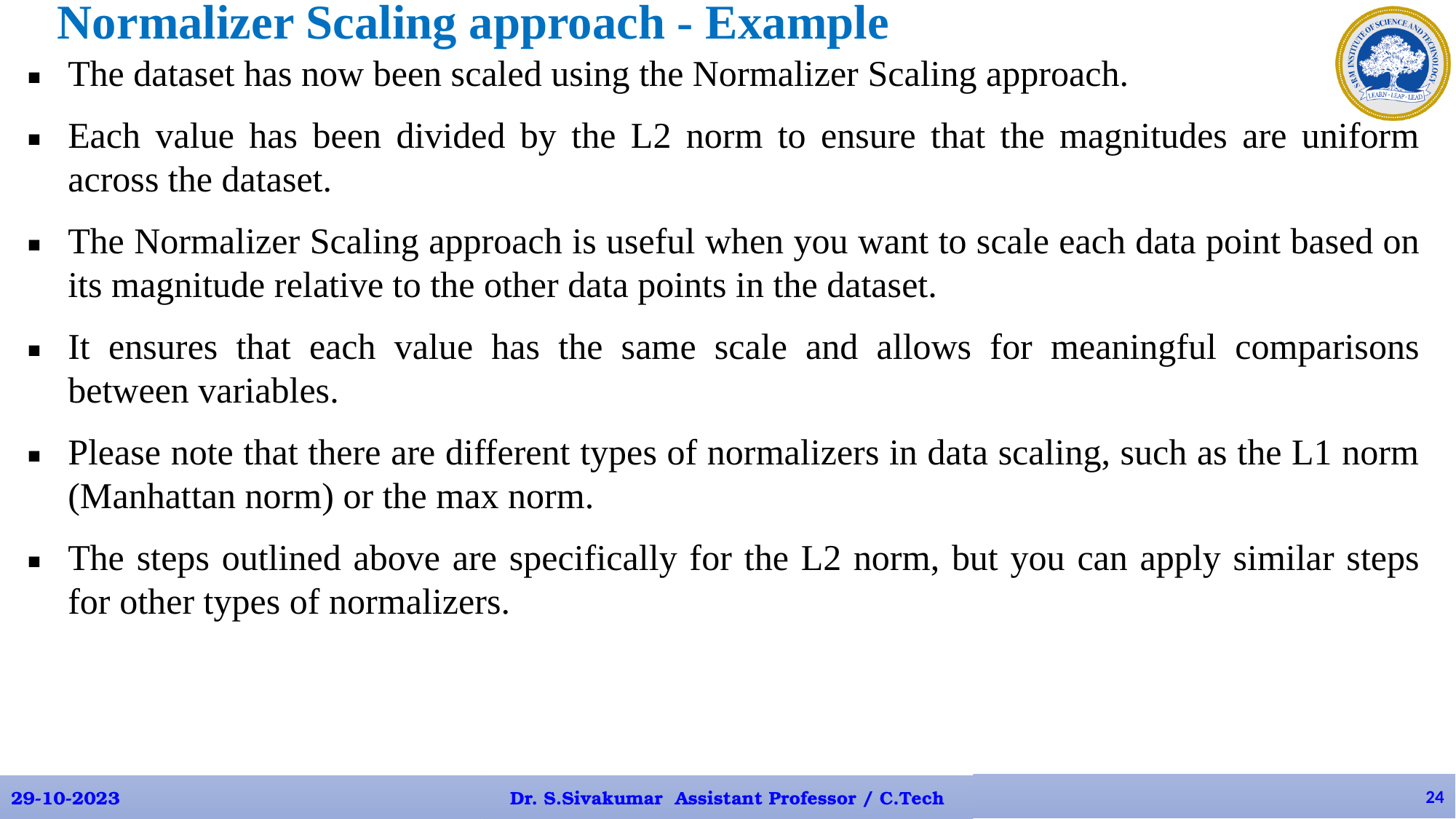

Normalizer Scaling approach - Example
The dataset has now been scaled using the Normalizer Scaling approach.
Each value has been divided by the L2 norm to ensure that the magnitudes are uniform across the dataset.
The Normalizer Scaling approach is useful when you want to scale each data point based on its magnitude relative to the other data points in the dataset.
It ensures that each value has the same scale and allows for meaningful comparisons between variables.
Please note that there are different types of normalizers in data scaling, such as the L1 norm (Manhattan norm) or the max norm.
The steps outlined above are specifically for the L2 norm, but you can apply similar steps for other types of normalizers.
24
29-10-2023
Dr. S.Sivakumar  Assistant Professor / C.Tech